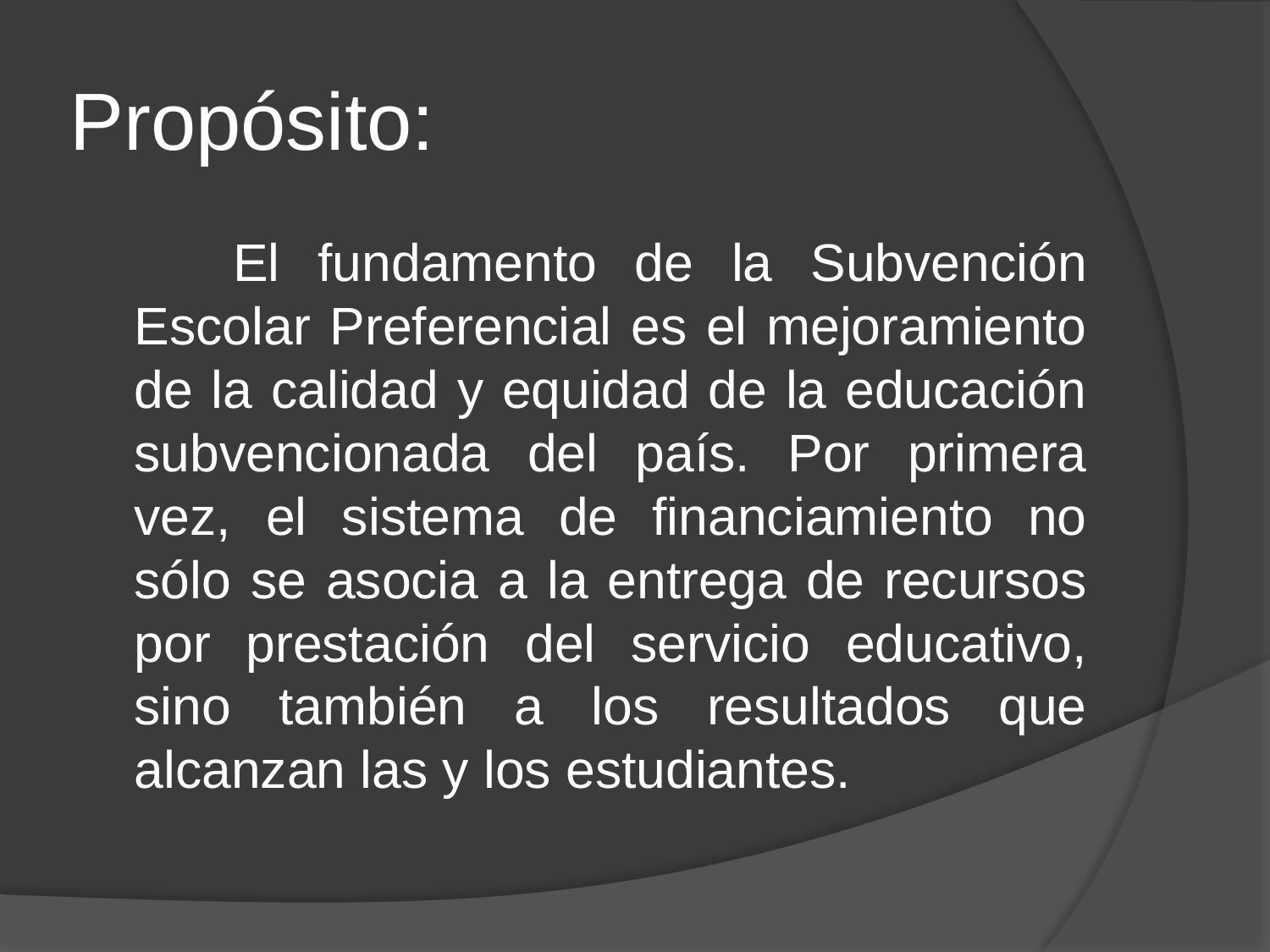

# Propósito:
    El fundamento de la Subvención Escolar Preferencial es el mejoramiento de la calidad y equidad de la educación subvencionada del país. Por primera vez, el sistema de financiamiento no sólo se asocia a la entrega de recursos por prestación del servicio educativo, sino también a los resultados que alcanzan las y los estudiantes.